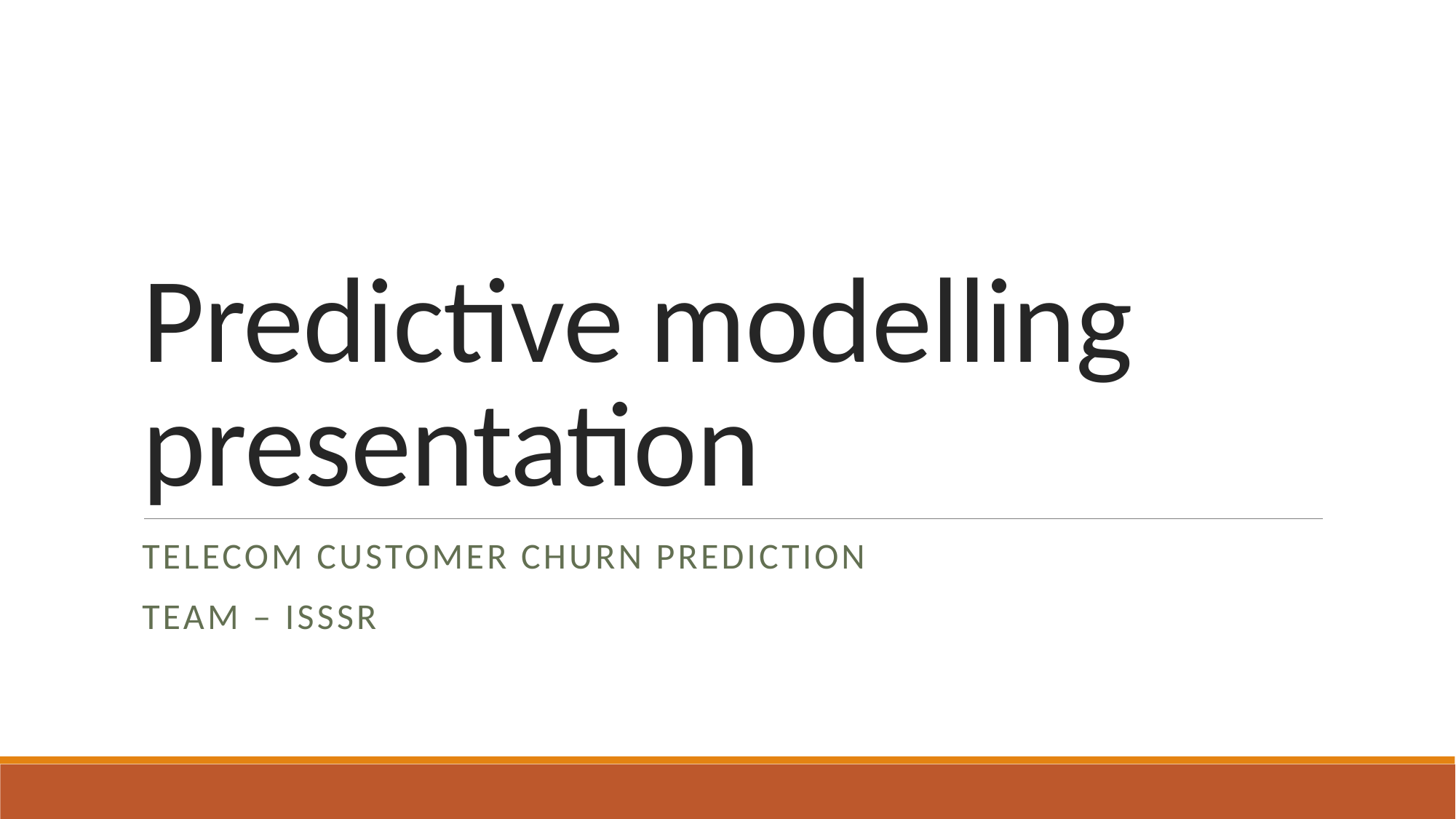

# Predictive modelling presentation
Telecom customer churn prediction
Team – ISSSR